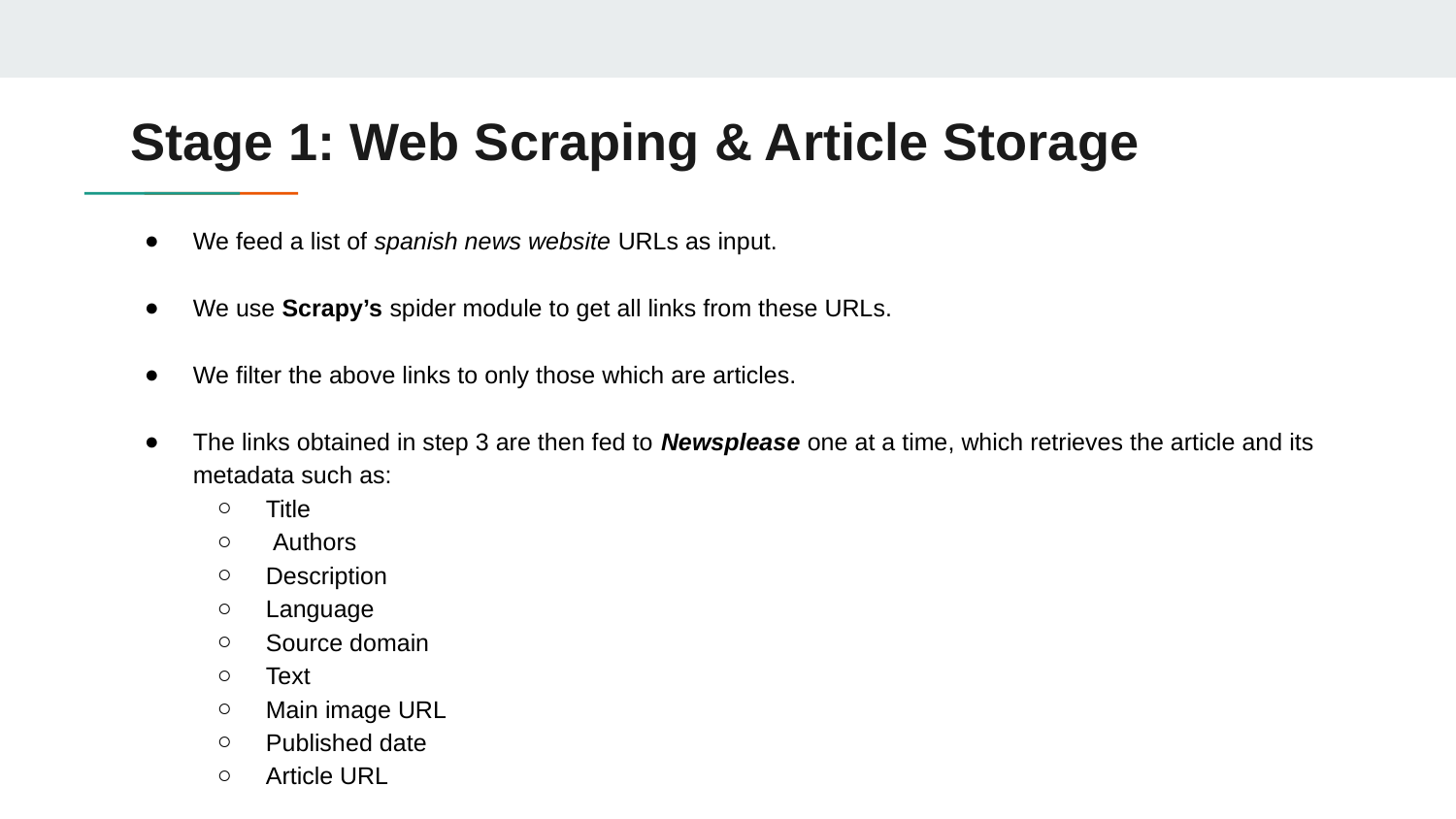

# Stage 1: Web Scraping & Article Storage

We feed a list of spanish news website URLs as input.

We use Scrapy’s spider module to get all links from these URLs.

We filter the above links to only those which are articles.

The links obtained in step 3 are then fed to Newsplease one at a time, which retrieves the article and its metadata such as:
Title
 Authors
Description
Language
Source domain
Text
Main image URL
Published date
Article URL